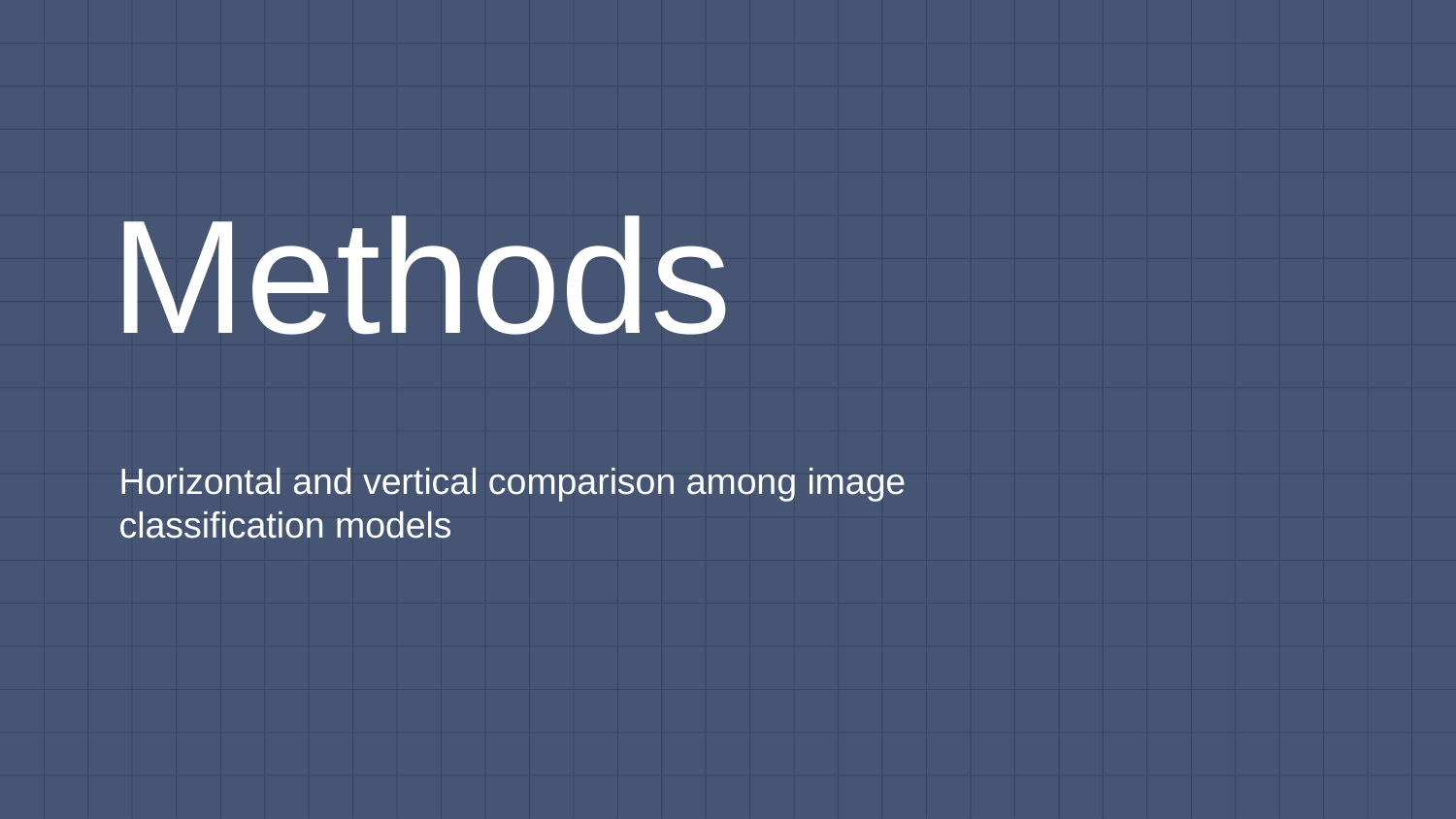

Methods
Horizontal and vertical comparison among image classification models